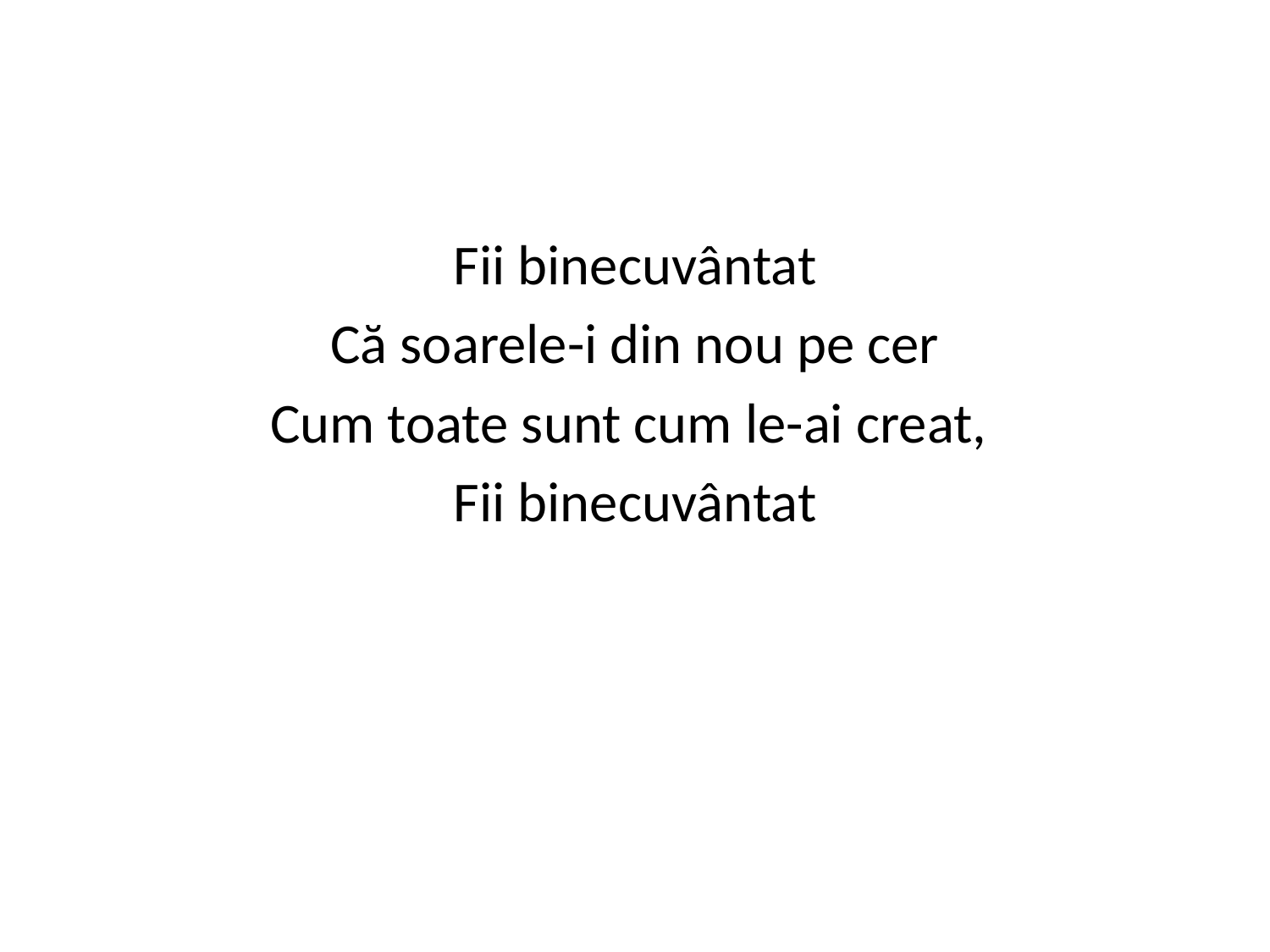

Fii binecuvântat
Că soarele-i din nou pe cer
Cum toate sunt cum le-ai creat,
Fii binecuvântat